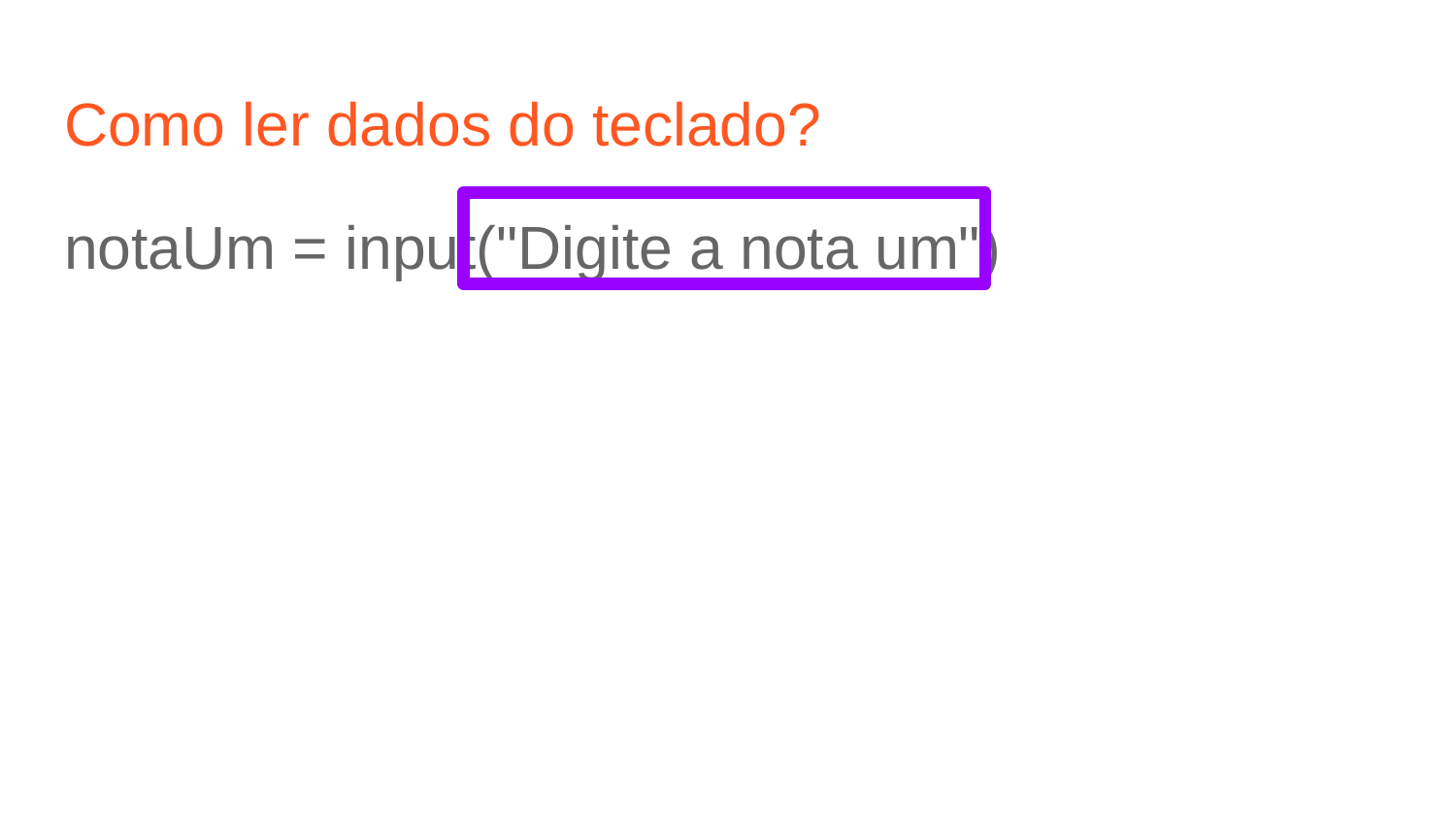

# Como ler dados do teclado?
notaUm = input("Digite a nota um")